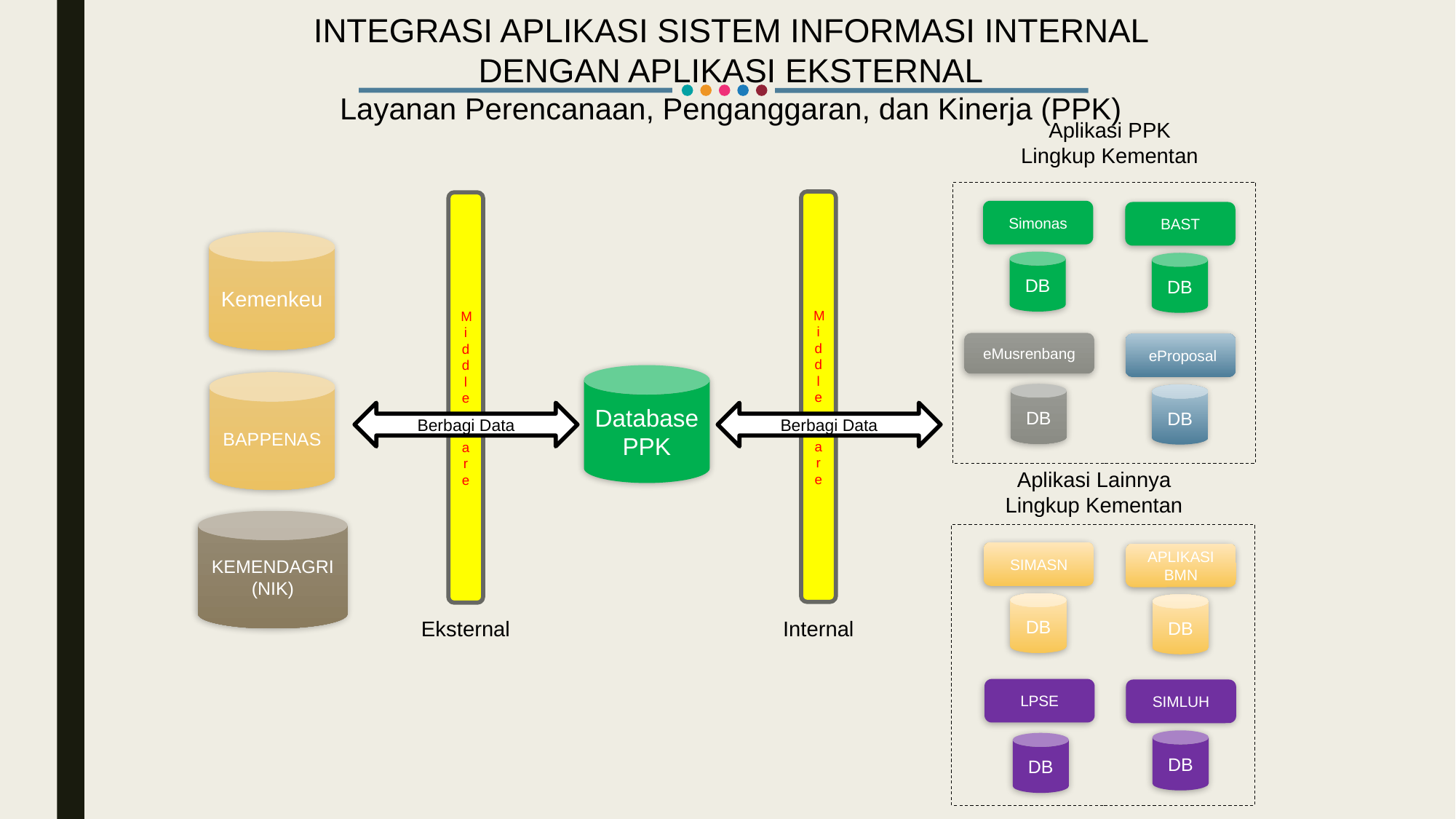

INTEGRASI APLIKASI SISTEM INFORMASI INTERNAL DENGAN APLIKASI EKSTERNAL
Layanan Perencanaan, Penganggaran, dan Kinerja (PPK)

Aplikasi PPK
Lingkup Kementan

Middle

ware
Middle

ware
Simonas
BAST
Kemenkeu
DB
DB
eMusrenbang
 eProposal
DB
DB
Database PPK
BAPPENAS
Berbagi Data
Berbagi Data
Aplikasi Lainnya
Lingkup Kementan
KEMENDAGRI
(NIK)

SIMASN
APLIKASI BMN
DB
DB
Eksternal
Internal
LPSE
SIMLUH
DB
DB